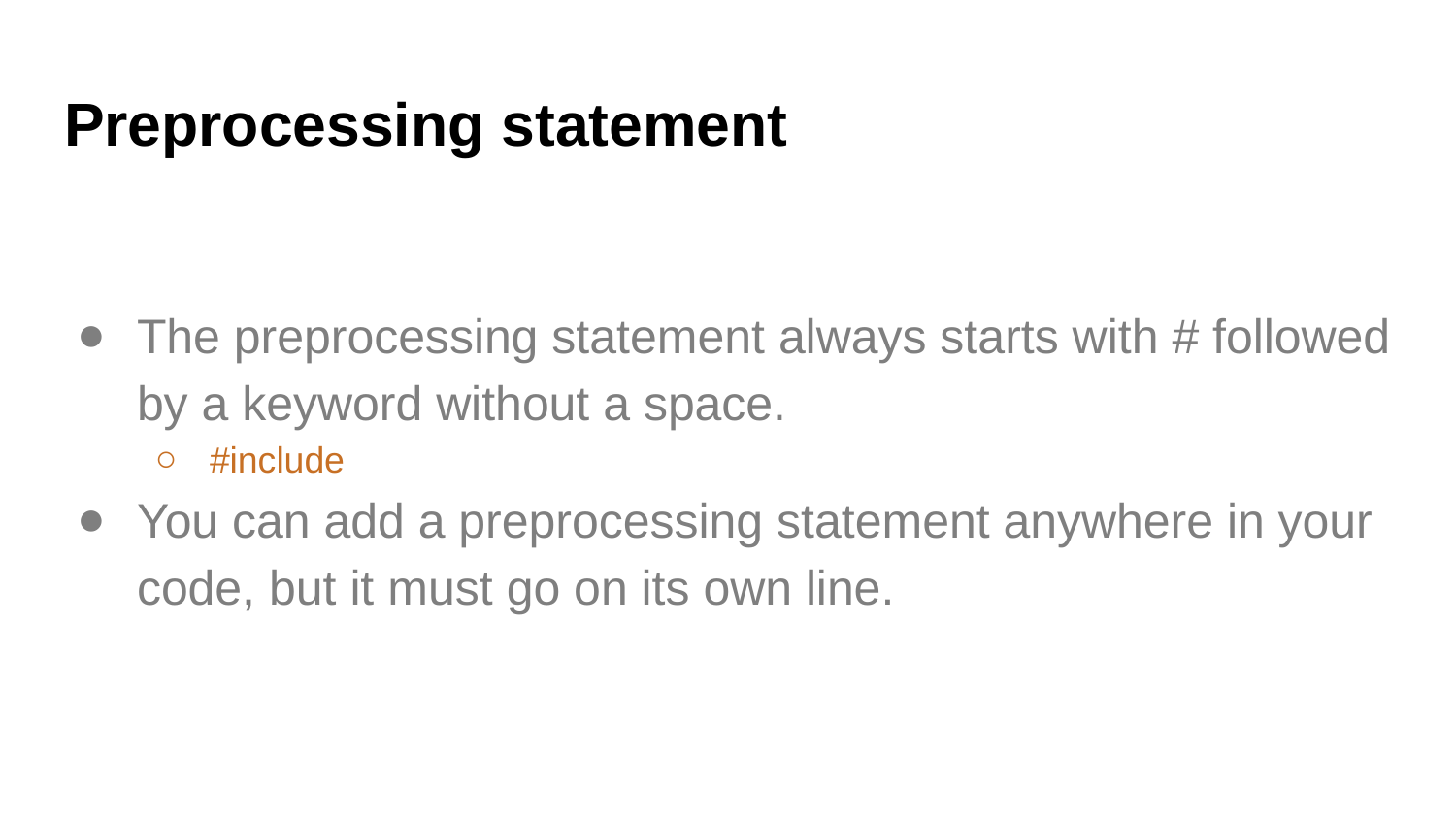

# Preprocessing statement
The preprocessing statement always starts with # followed by a keyword without a space.
#include
You can add a preprocessing statement anywhere in your code, but it must go on its own line.